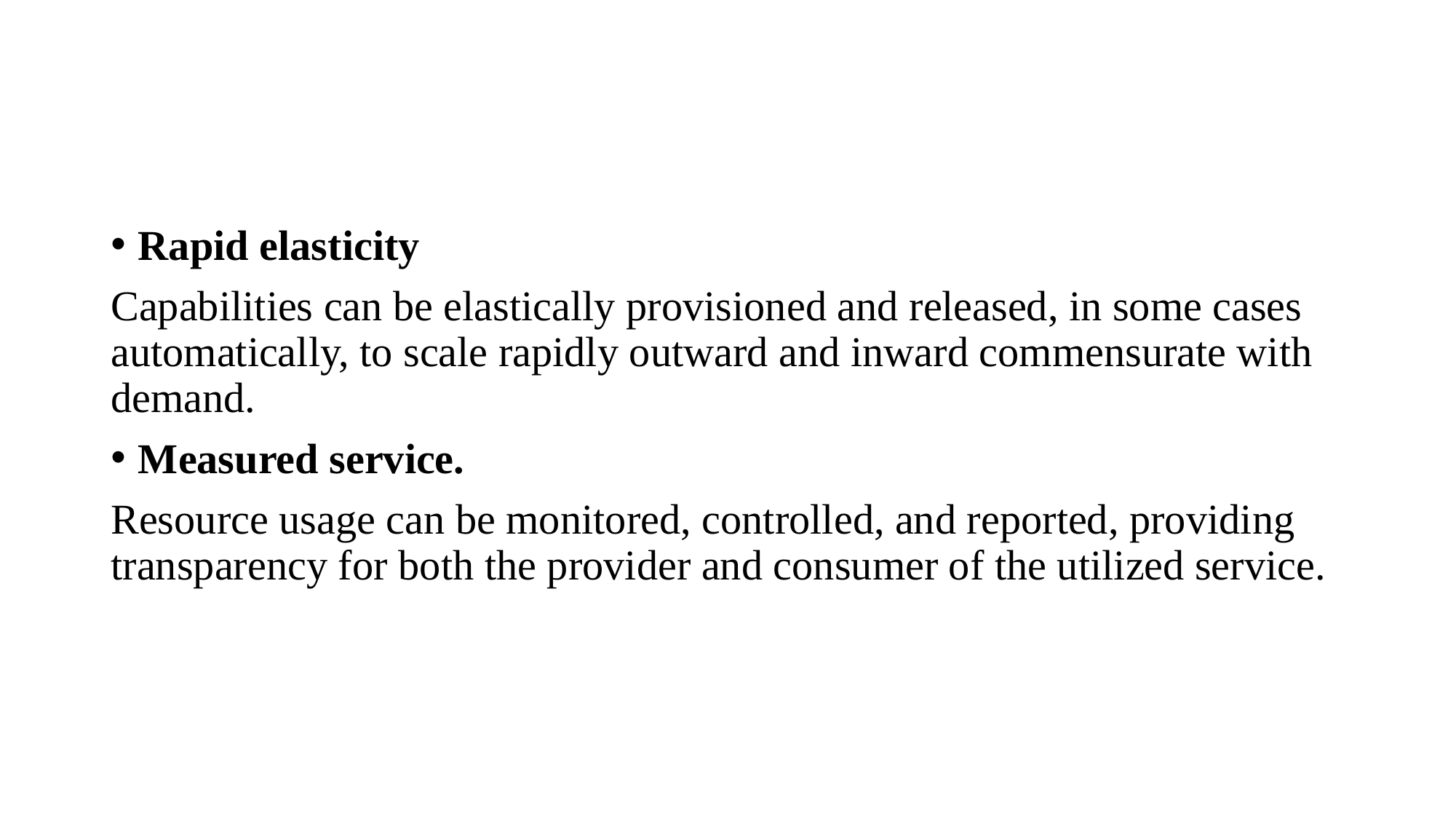

#
Rapid elasticity
Capabilities can be elastically provisioned and released, in some cases automatically, to scale rapidly outward and inward commensurate with demand.
Measured service.
Resource usage can be monitored, controlled, and reported, providing transparency for both the provider and consumer of the utilized service.